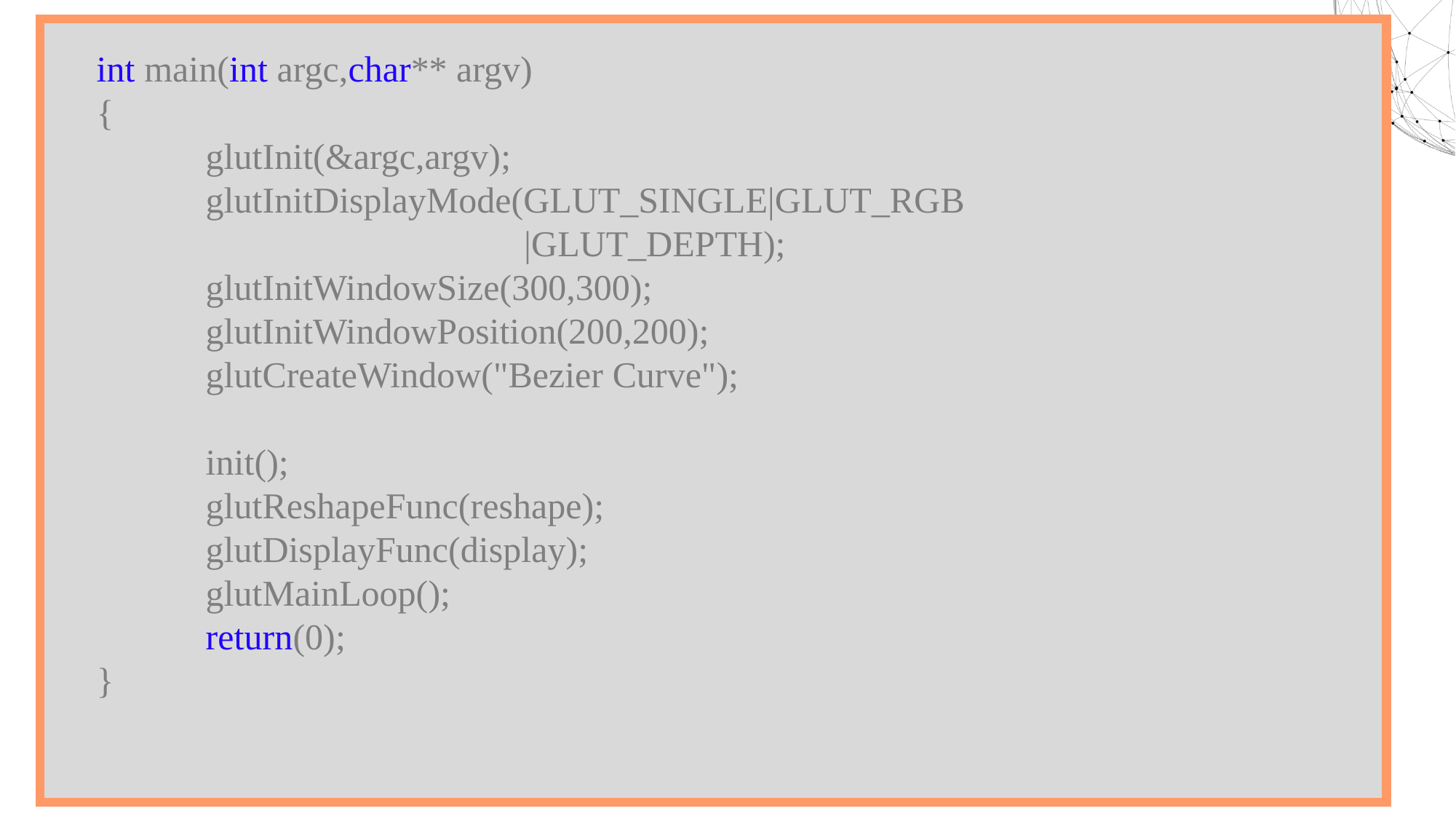

int main(int argc,char** argv)
{
	glutInit(&argc,argv);
	glutInitDisplayMode(GLUT_SINGLE|GLUT_RGB
                                               |GLUT_DEPTH);
	glutInitWindowSize(300,300);
	glutInitWindowPosition(200,200);
	glutCreateWindow("Bezier Curve");

	init();
	glutReshapeFunc(reshape);
	glutDisplayFunc(display);
	glutMainLoop();
	return(0);
}